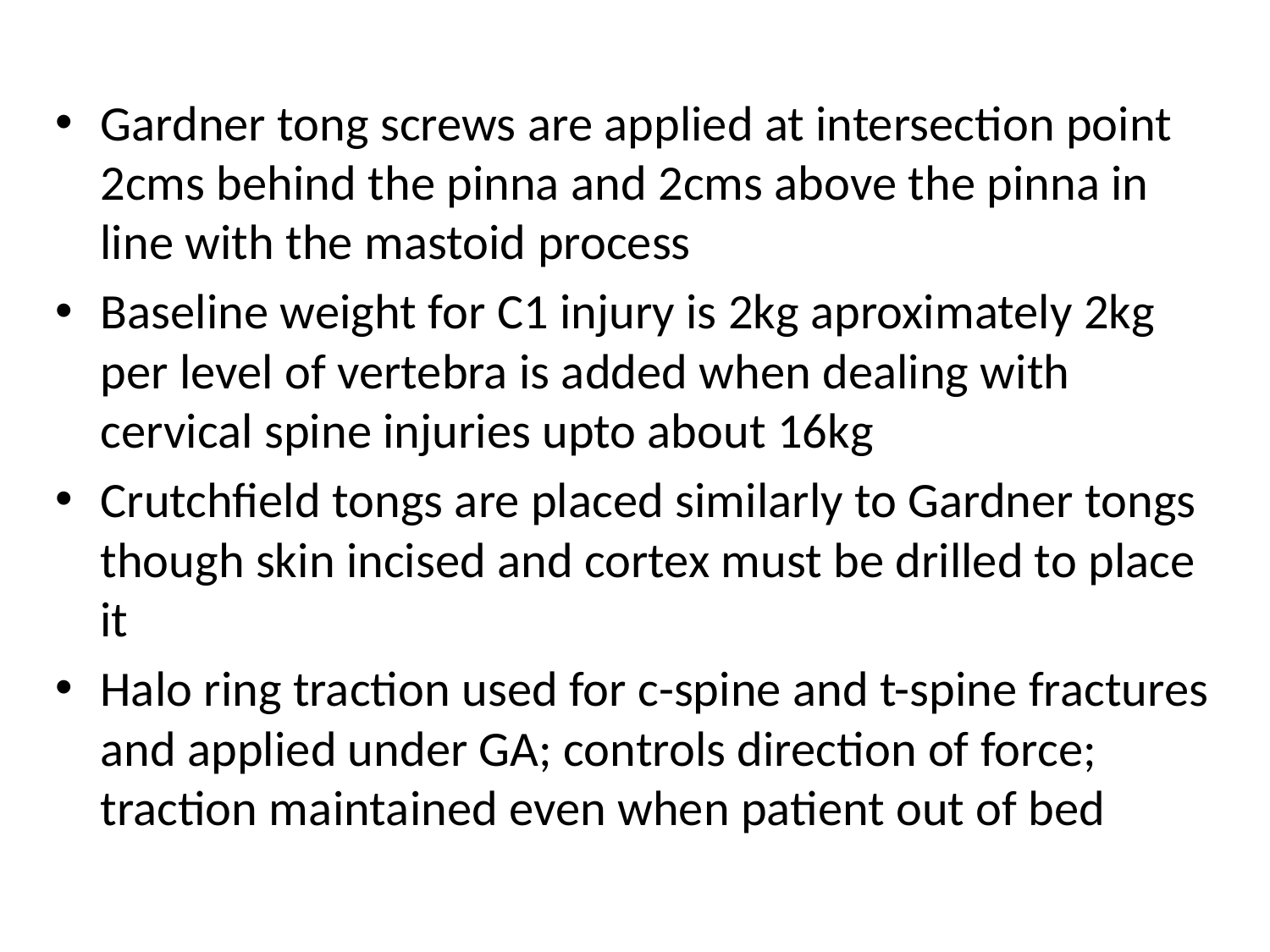

#
Gardner tong screws are applied at intersection point 2cms behind the pinna and 2cms above the pinna in line with the mastoid process
Baseline weight for C1 injury is 2kg aproximately 2kg per level of vertebra is added when dealing with cervical spine injuries upto about 16kg
Crutchfield tongs are placed similarly to Gardner tongs though skin incised and cortex must be drilled to place it
Halo ring traction used for c-spine and t-spine fractures and applied under GA; controls direction of force; traction maintained even when patient out of bed